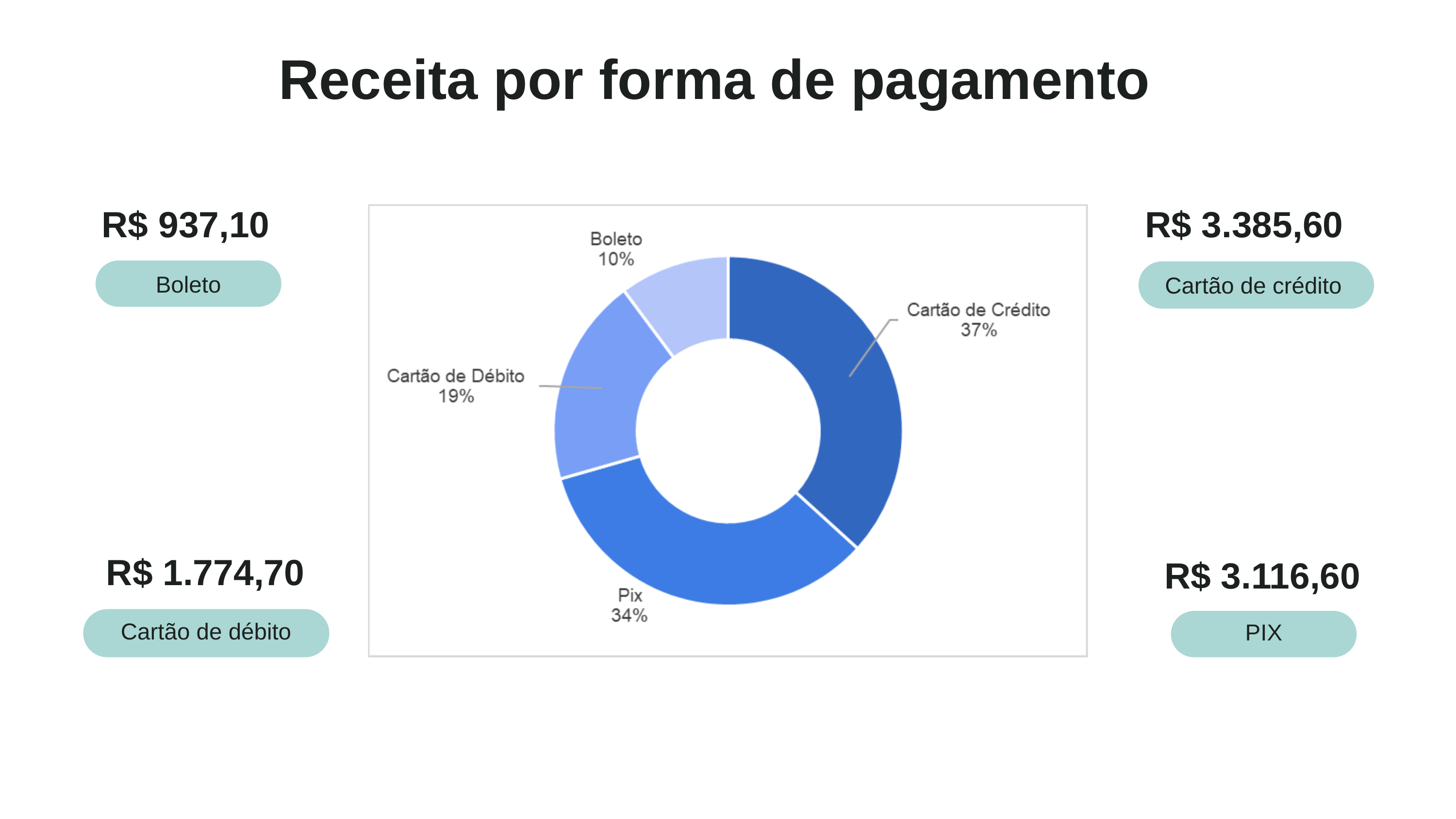

Receita por forma de pagamento
R$ 937,10

Boleto

R$ 3.385,60

Cartão de crédito
R$ 1.774,70

Cartão de débito
R$ 3.116,60

PIX